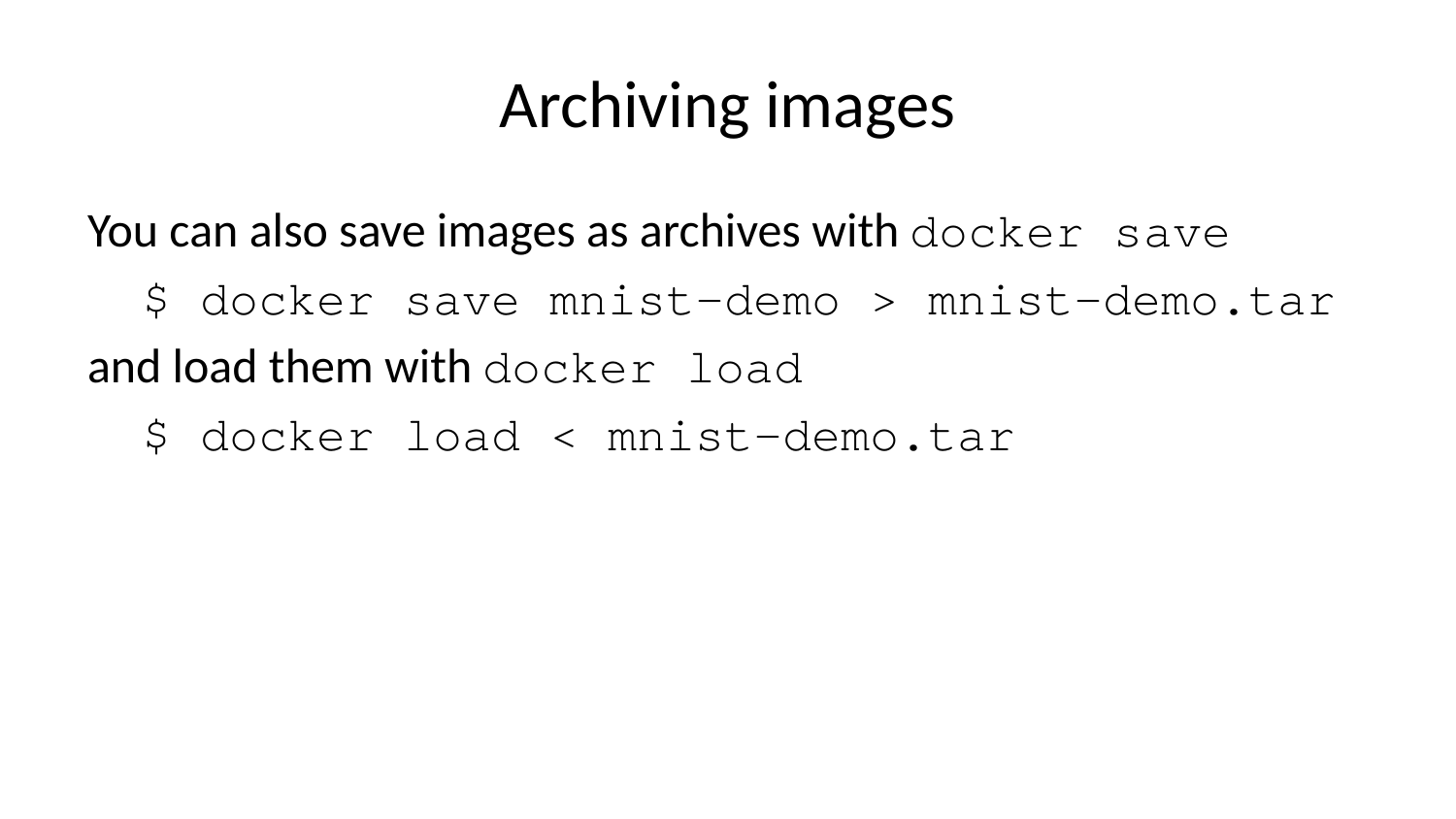

# Archiving images
You can also save images as archives with docker save
$ docker save mnist-demo > mnist-demo.tar
and load them with docker load
$ docker load < mnist-demo.tar